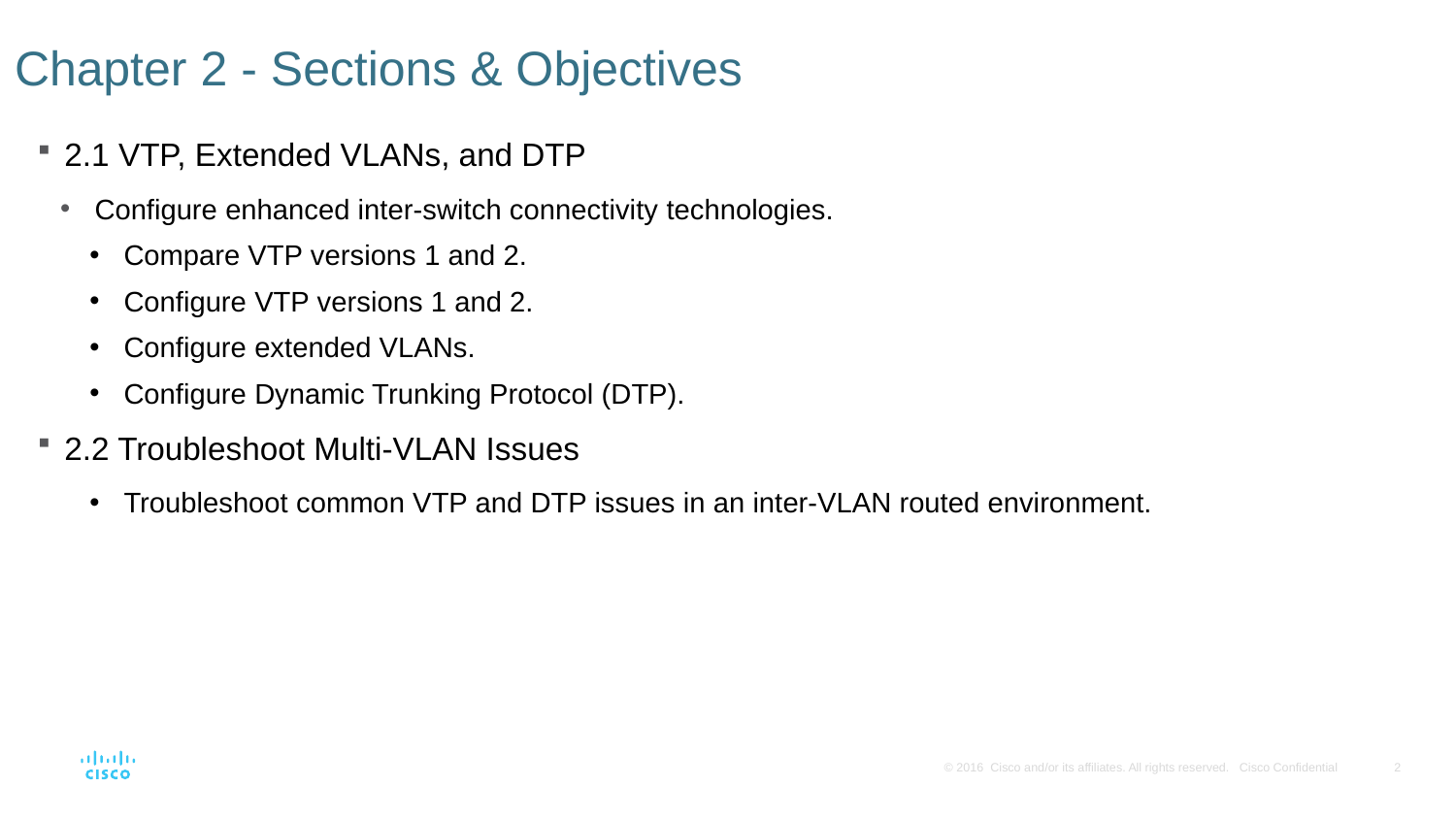

# Chapter 2 - Sections & Objectives
2.1 VTP, Extended VLANs, and DTP
Configure enhanced inter-switch connectivity technologies.
Compare VTP versions 1 and 2.
Configure VTP versions 1 and 2.
Configure extended VLANs.
Configure Dynamic Trunking Protocol (DTP).
2.2 Troubleshoot Multi-VLAN Issues
Troubleshoot common VTP and DTP issues in an inter-VLAN routed environment.